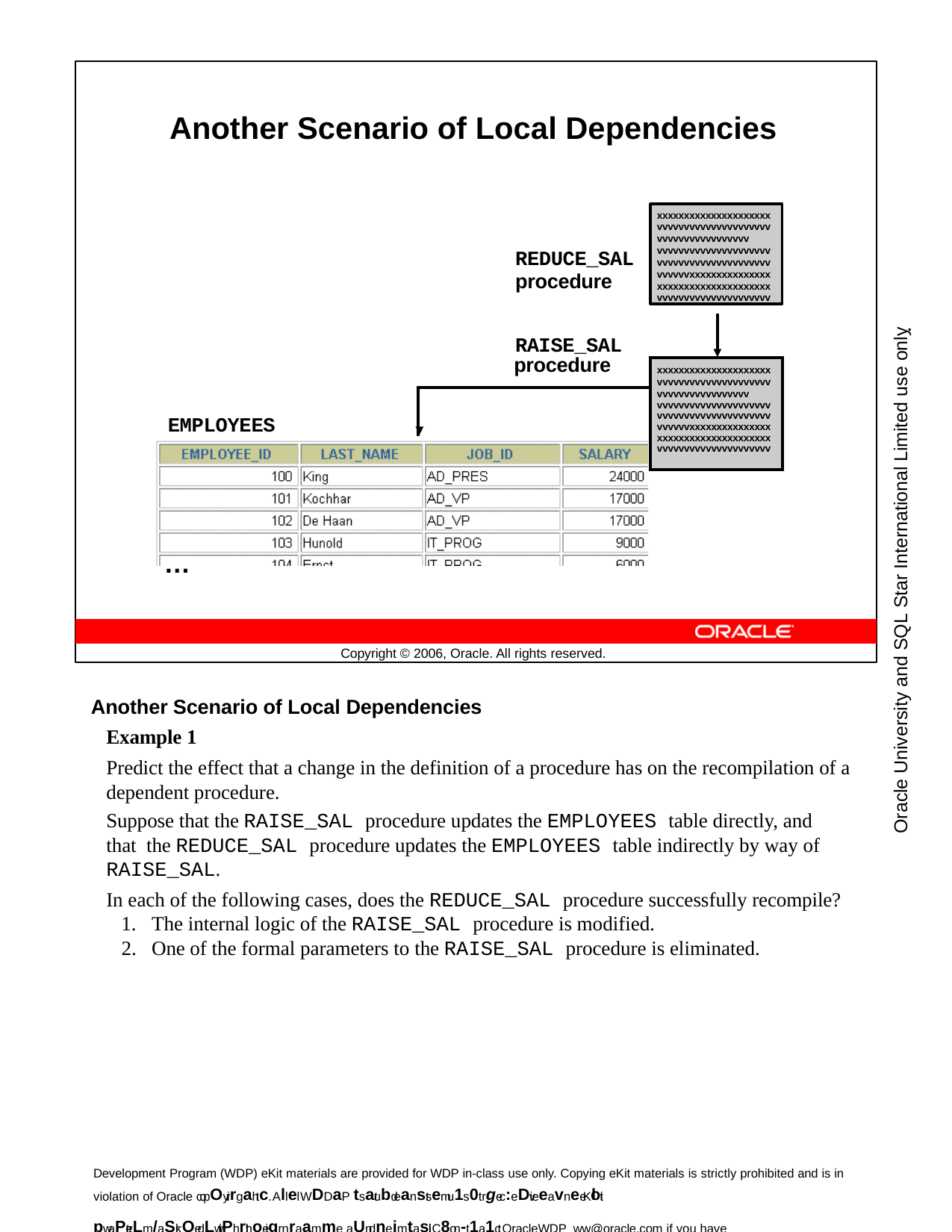

Another Scenario of Local Dependencies
xxxxxxxxxxxxxxxxxxxxx  vvvvvvvvvvvvvvvvvvvvv  vvvvvvvvvvvvvvvvv  vvvvvvvvvvvvvvvvvvvvv  vvvvvvvvvvvvvvvvvvvvv  vvvvvvxxxxxxxxxxxxxxx  xxxxxxxxxxxxxxxxxxxxx  vvvvvvvvvvvvvvvvvvvvv
REDUCE_SAL
procedure

Oracle University and SQL Star International Limited use onlyฺ
RAISE_SAL
| procedure | xxxxxxxxxxxxxxxxxxxxx vvvvvvvvvvvvvvvvvvvvv |
| --- | --- |
|  | vvvvvvvvvvvvvvvvv vvvvvvvvvvvvvvvvvvvvv vvvvvvvvvvvvvvvvvvvvv vvvvvvxxxxxxxxxxxxxxx xxxxxxxxxxxxxxxxxxxxx vvvvvvvvvvvvvvvvvvvvv |
EMPLOYEES table

…
Copyright © 2006, Oracle. All rights reserved.
Another Scenario of Local Dependencies
Example 1
Predict the effect that a change in the definition of a procedure has on the recompilation of a  dependent procedure.
Suppose that the RAISE_SAL procedure updates the EMPLOYEES table directly, and that  the REDUCE_SAL procedure updates the EMPLOYEES table indirectly by way of  RAISE_SAL.
In each of the following cases, does the REDUCE_SAL procedure successfully recompile?
The internal logic of the RAISE_SAL procedure is modified.
One of the formal parameters to the RAISE_SAL procedure is eliminated.
Development Program (WDP) eKit materials are provided for WDP in-class use only. Copying eKit materials is strictly prohibited and is in
violation of Oracle copOyrirgahtc. Allel WDDaP tsatubdeanstsemu1s0t rgec:eDiveeavneeKloit pwaPterLm/aSrkQedLwitPh rthoeigr nraamme aUndneimtasil. C8on-t1a1ct  OracleWDP_ww@oracle.com if you have not received your personalized eKit.